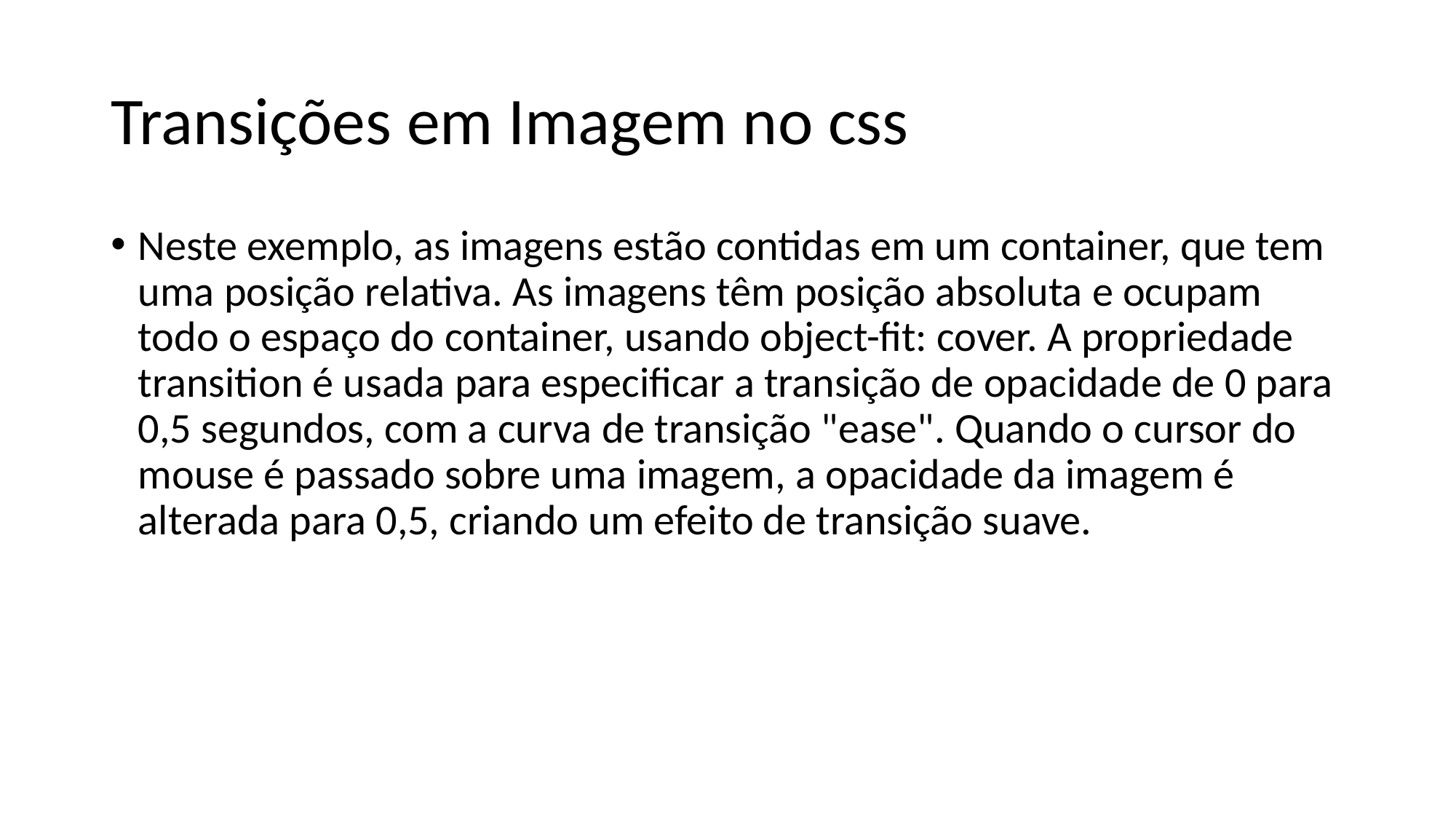

# Transições em Imagem no css
Neste exemplo, as imagens estão contidas em um container, que tem uma posição relativa. As imagens têm posição absoluta e ocupam todo o espaço do container, usando object-fit: cover. A propriedade transition é usada para especificar a transição de opacidade de 0 para 0,5 segundos, com a curva de transição "ease". Quando o cursor do mouse é passado sobre uma imagem, a opacidade da imagem é alterada para 0,5, criando um efeito de transição suave.